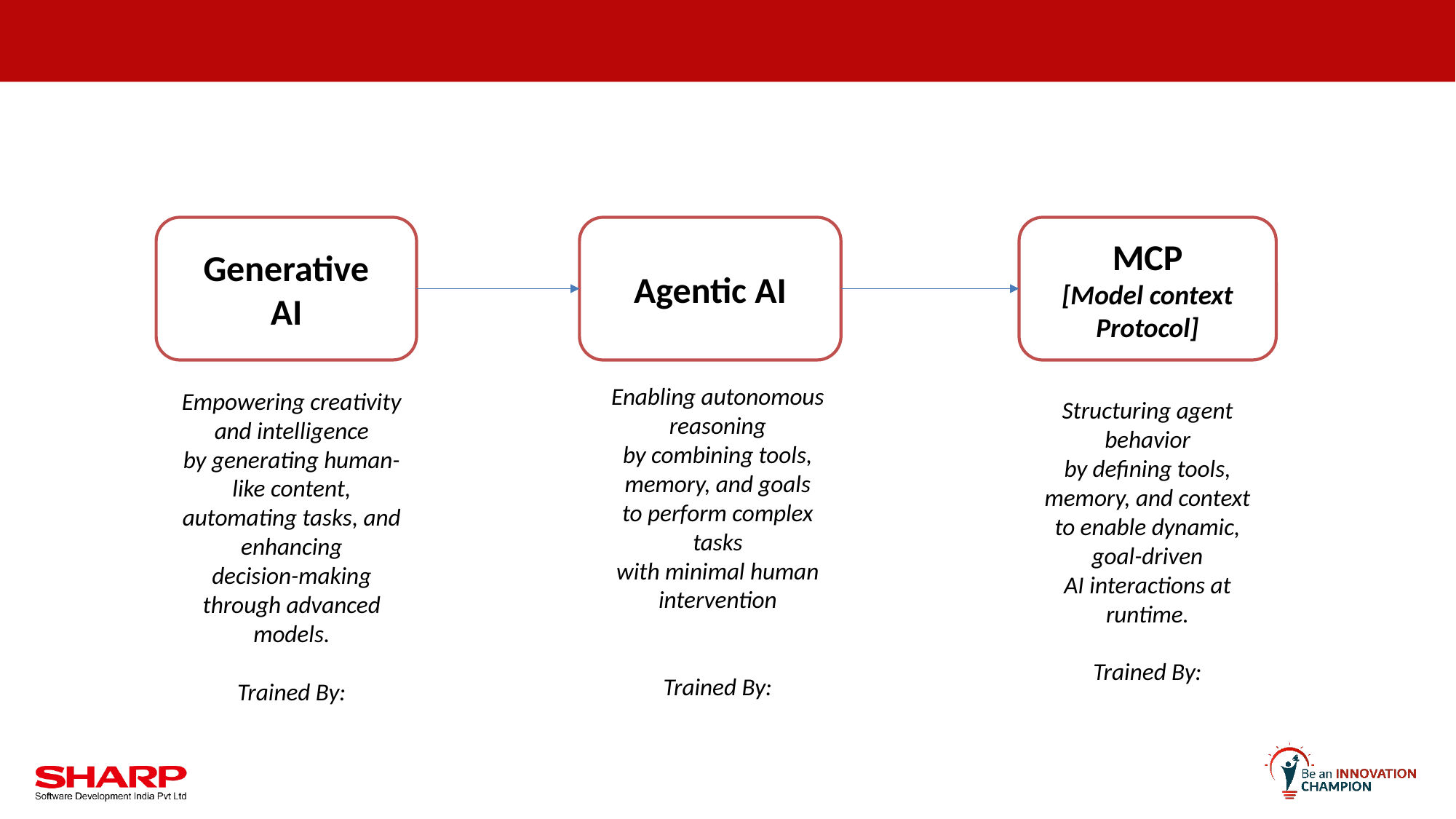

Agentic AI
Generative
AI
MCP
[Model context Protocol]
Structuring agent behavior
by defining tools, memory, and context
to enable dynamic, goal-driven
AI interactions at runtime.

Trained By:

Enabling autonomous reasoning
by combining tools, memory, and goals
to perform complex tasks
with minimal human intervention

Trained By:

Empowering creativity and intelligence
by generating human-like content,
automating tasks, and enhancing
decision-making through advanced models.

Trained By: